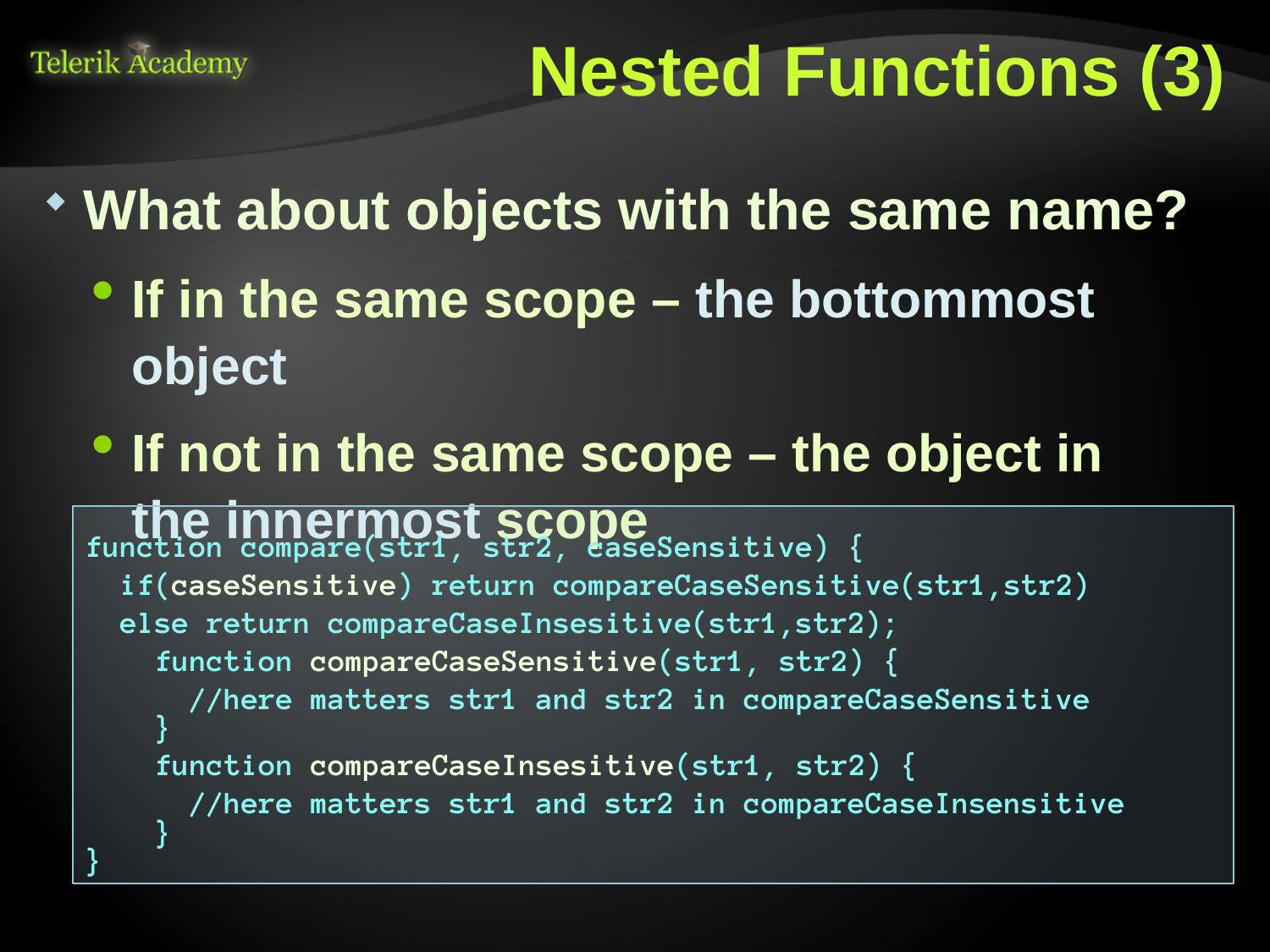

# Nested Functions (3)
What about objects with the same name?
If in the same scope – the bottommost object
If not in the same scope – the object in
the innermost scope

function compare(str1, str2, caseSensitive) {
  if(caseSensitive) return compareCaseSensitive(str1,str2)
  else return compareCaseInsesitive(str1,str2);
    function compareCaseSensitive(str1, str2) {
      //here matters str1 and str2 in compareCaseSensitive
    }
    function compareCaseInsesitive(str1, str2) {
      //here matters str1 and str2 in compareCaseInsensitive
    }
}